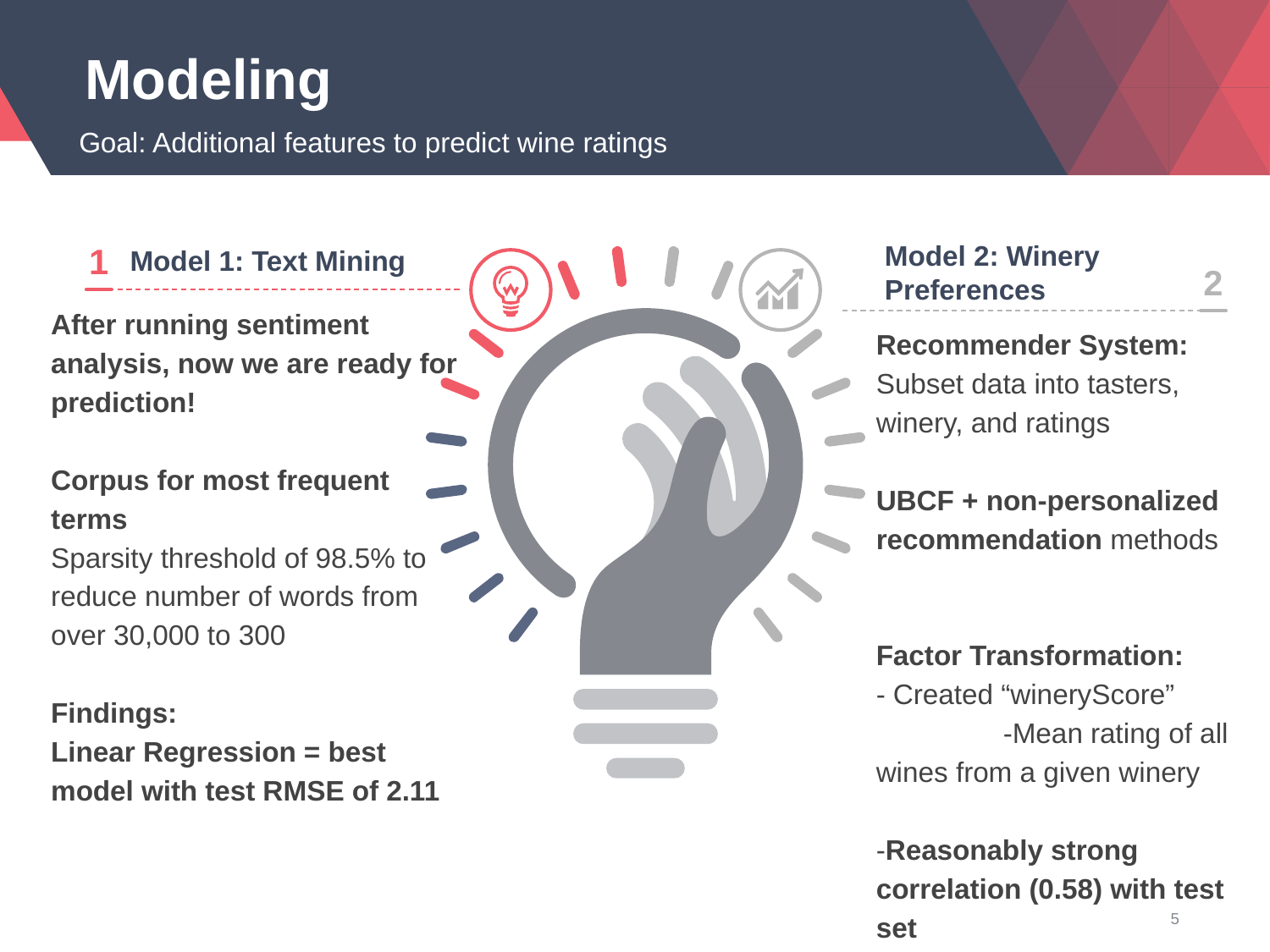

# Modeling
Goal: Additional features to predict wine ratings

Model 2: Winery Preferences
1
Model 1: Text Mining

2

After running sentiment analysis, now we are ready for prediction!

Corpus for most frequent terms
Sparsity threshold of 98.5% to reduce number of words from over 30,000 to 300

Findings:
Linear Regression = best model with test RMSE of 2.11
Recommender System:
Subset data into tasters, winery, and ratings

UBCF + non-personalized recommendation methods

Factor Transformation:
- Created “wineryScore”
	-Mean rating of all wines from a given winery

-Reasonably strong correlation (0.58) with test set

5